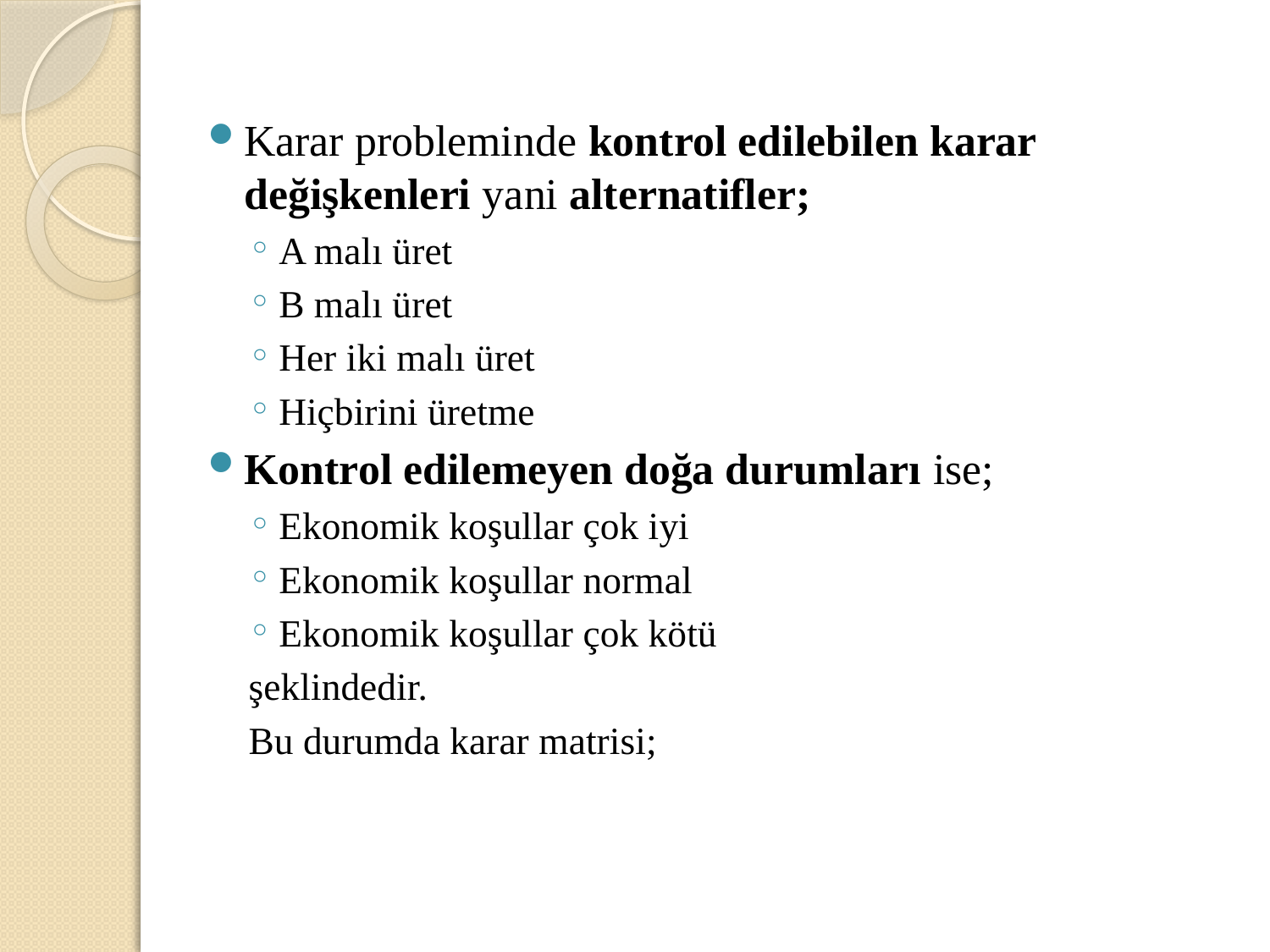

Karar probleminde kontrol edilebilen karar değişkenleri yani alternatifler;
A malı üret
B malı üret
Her iki malı üret
Hiçbirini üretme
Kontrol edilemeyen doğa durumları ise;
Ekonomik koşullar çok iyi
Ekonomik koşullar normal
Ekonomik koşullar çok kötü
şeklindedir.
Bu durumda karar matrisi;